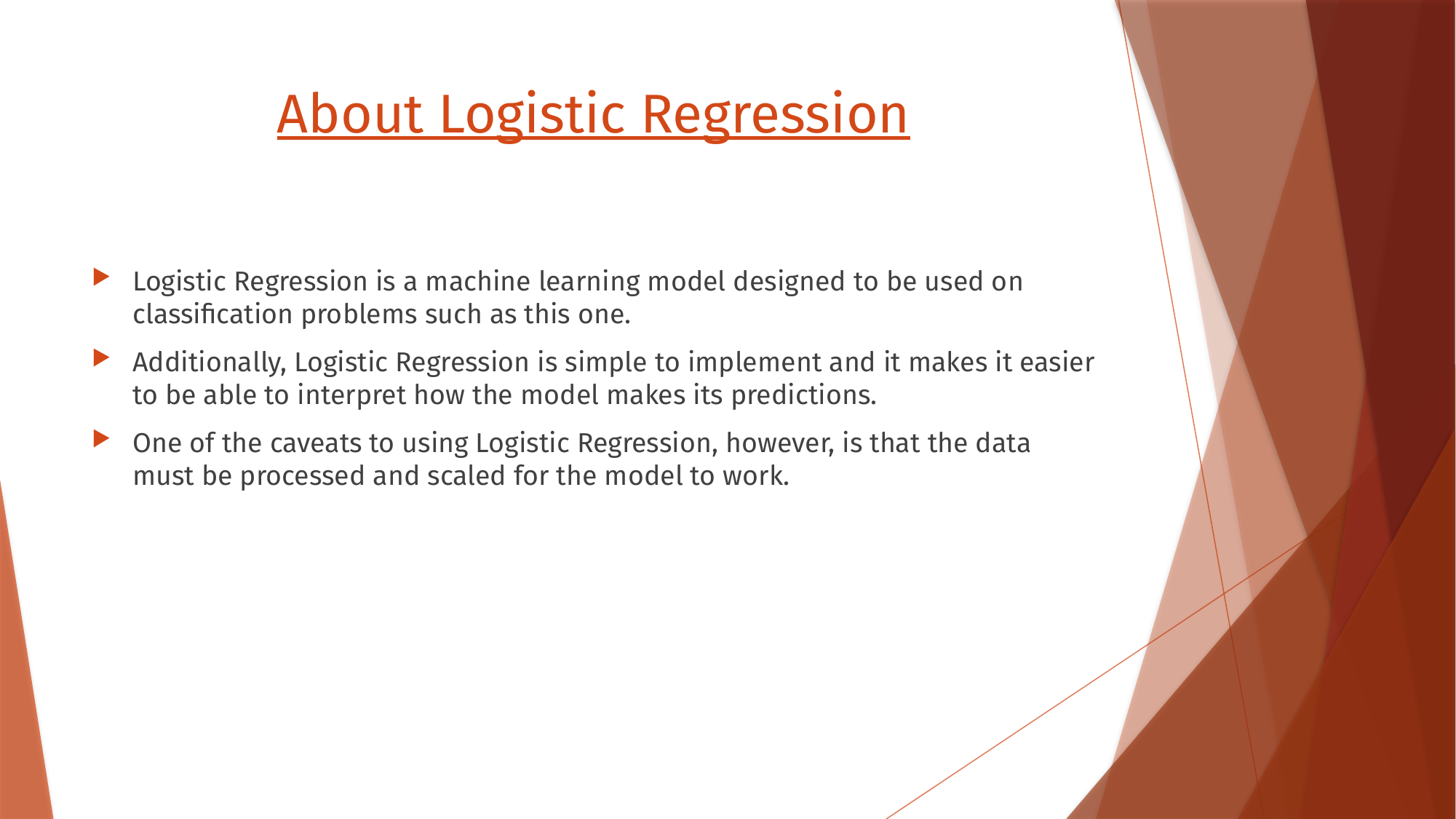

# About Logistic Regression
Logistic Regression is a machine learning model designed to be used on classification problems such as this one.
Additionally, Logistic Regression is simple to implement and it makes it easier to be able to interpret how the model makes its predictions.
One of the caveats to using Logistic Regression, however, is that the data must be processed and scaled for the model to work.